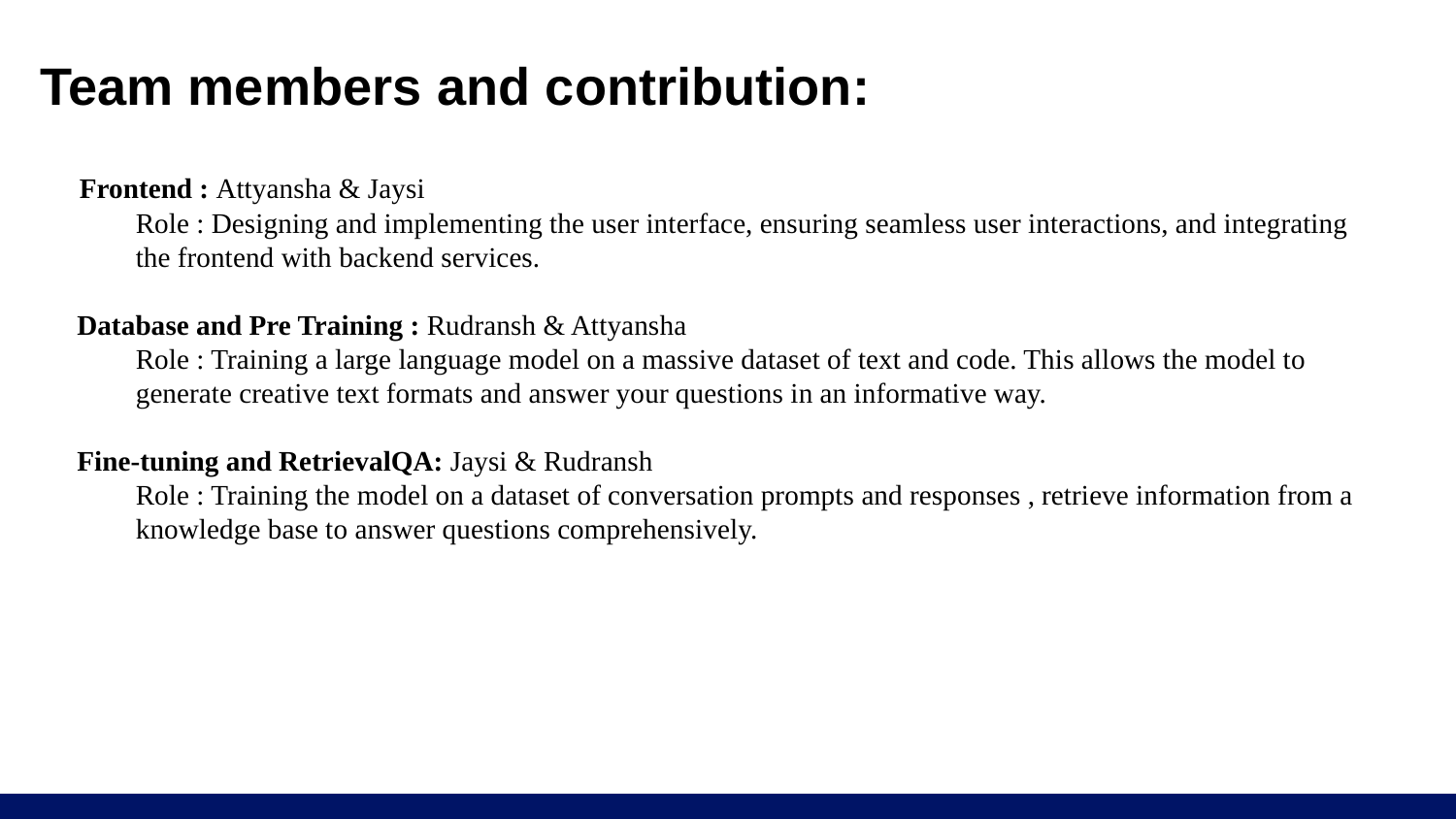

# Team members and contribution:
  Frontend : Attyansha & Jaysi
Role : Designing and implementing the user interface, ensuring seamless user interactions, and integrating the frontend with backend services.

  Database and Pre Training : Rudransh & Attyansha
Role : Training a large language model on a massive dataset of text and code. This allows the model to generate creative text formats and answer your questions in an informative way.

  Fine-tuning and RetrievalQA: Jaysi & Rudransh
Role : Training the model on a dataset of conversation prompts and responses , retrieve information from a knowledge base to answer questions comprehensively.